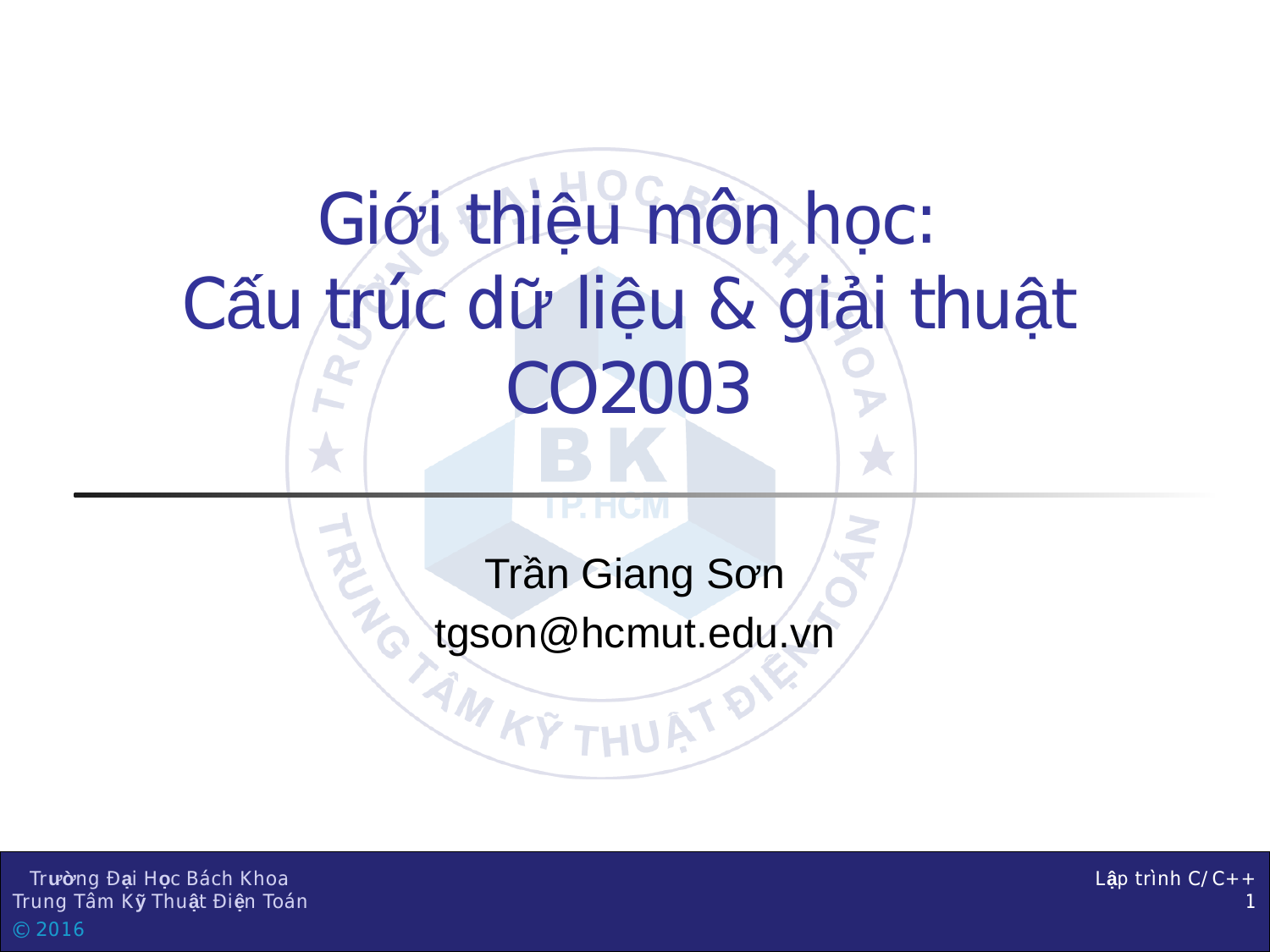

# Giới thiệu môn học: Cấu trúc dữ liệu & giải thuật CO2003
Trần Giang Sơn
tgson@hcmut.edu.vn